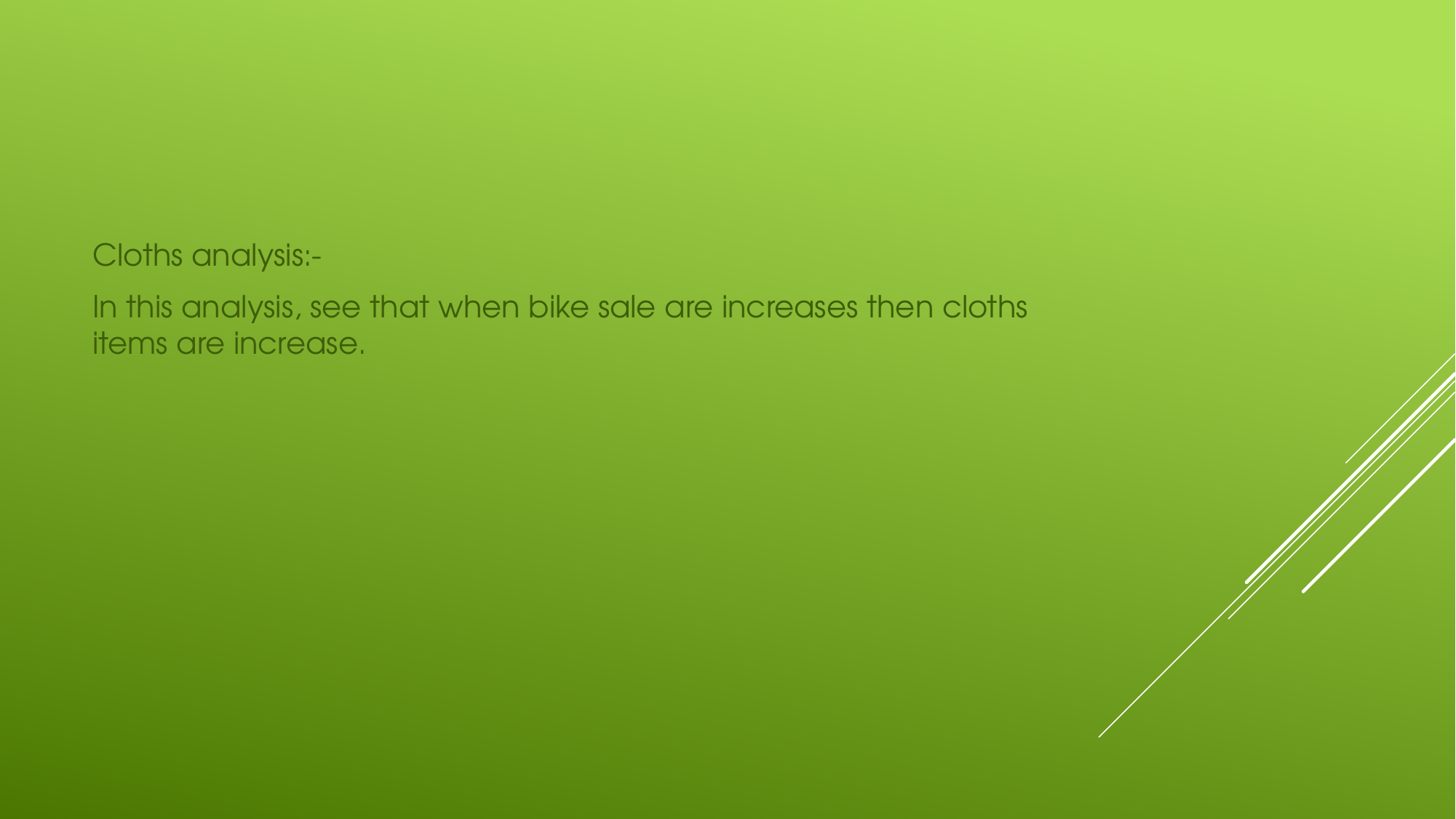

Cloths analysis:-
In this analysis, see that when bike sale are increases then cloths items are increase.
#